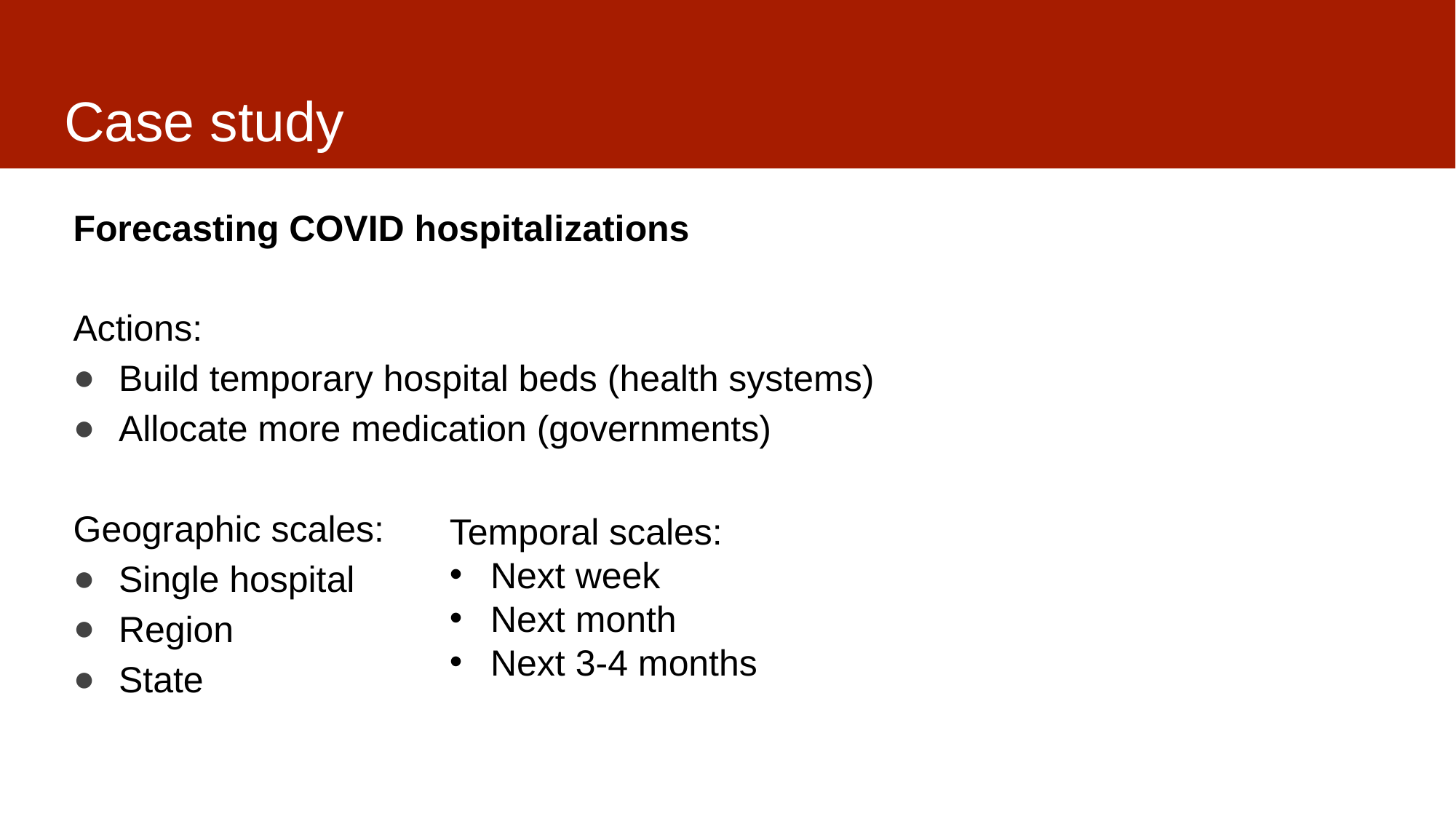

# Case study
Forecasting COVID hospitalizations

Actions:
Build temporary hospital beds (health systems)
Allocate more medication (governments)

Geographic scales:
Single hospital
Region
State

Temporal scales:
Next week
Next month
Next 3-4 months